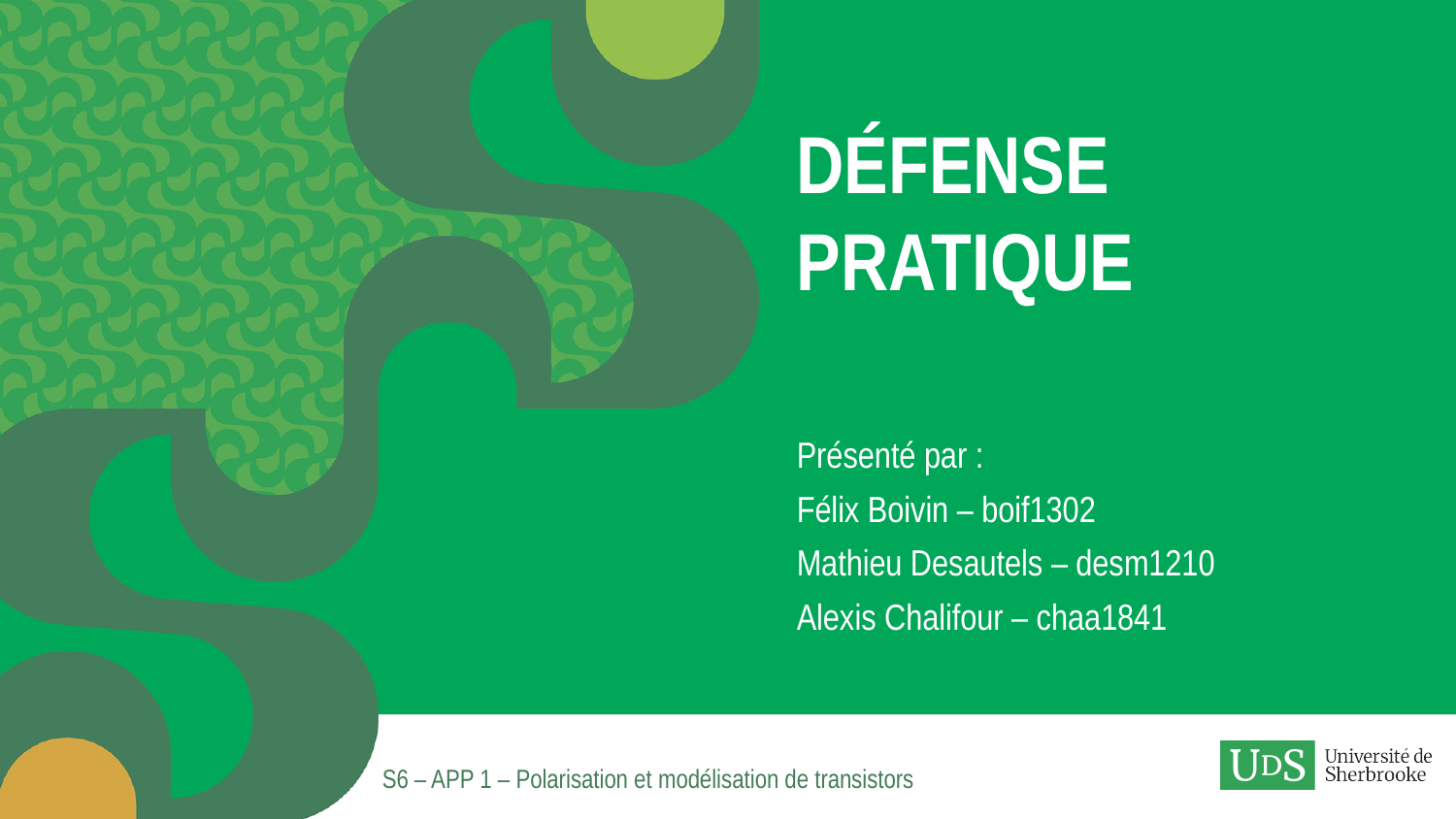

# Défense pratique
Présenté par :
Félix Boivin – boif1302
Mathieu Desautels – desm1210
Alexis Chalifour – chaa1841